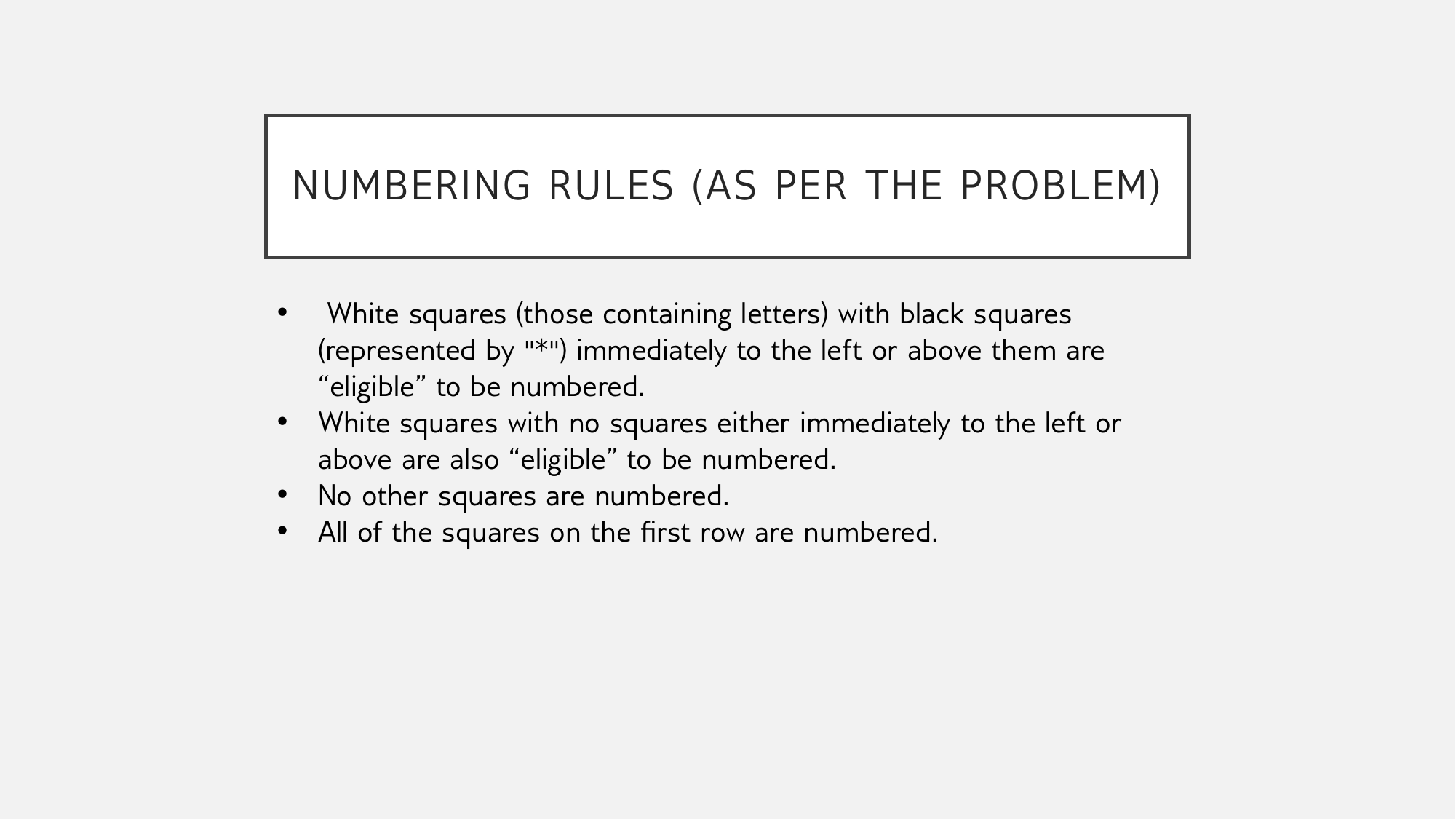

# Numbering rules (as per the problem)
 White squares (those containing letters) with black squares (represented by "*") immediately to the left or above them are “eligible” to be numbered.
White squares with no squares either immediately to the left or above are also “eligible” to be numbered.
No other squares are numbered.
All of the squares on the first row are numbered.